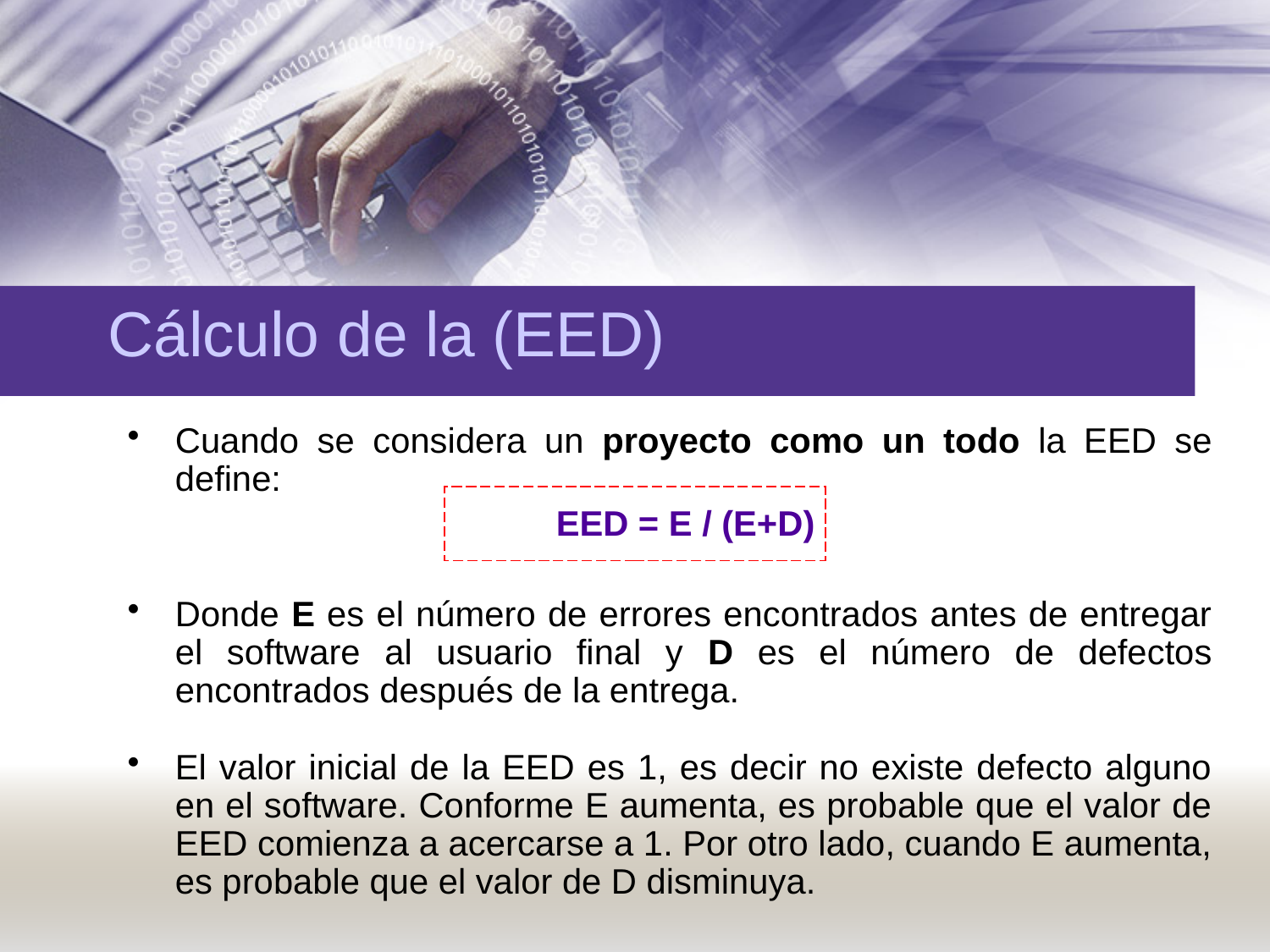

# Cálculo de la (EED)
Cuando se considera un proyecto como un todo la EED se define:
				EED = E / (E+D)

Donde E es el número de errores encontrados antes de entregar el software al usuario final y D es el número de defectos encontrados después de la entrega.

El valor inicial de la EED es 1, es decir no existe defecto alguno en el software. Conforme E aumenta, es probable que el valor de EED comienza a acercarse a 1. Por otro lado, cuando E aumenta, es probable que el valor de D disminuya.